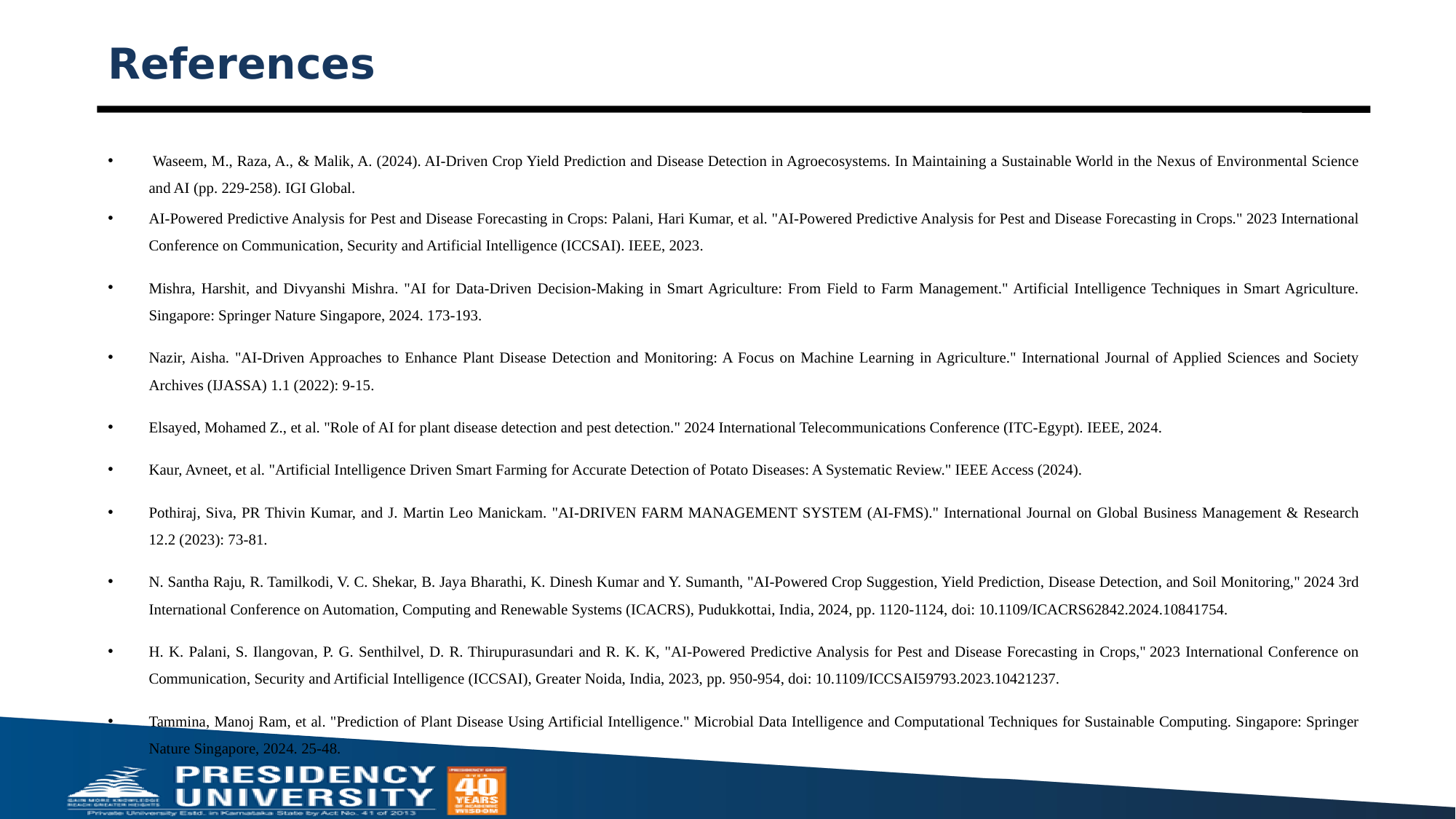

# References
 Waseem, M., Raza, A., & Malik, A. (2024). AI-Driven Crop Yield Prediction and Disease Detection in Agroecosystems. In Maintaining a Sustainable World in the Nexus of Environmental Science and AI (pp. 229-258). IGI Global.
AI-Powered Predictive Analysis for Pest and Disease Forecasting in Crops: Palani, Hari Kumar, et al. "AI-Powered Predictive Analysis for Pest and Disease Forecasting in Crops." 2023 International Conference on Communication, Security and Artificial Intelligence (ICCSAI). IEEE, 2023.
Mishra, Harshit, and Divyanshi Mishra. "AI for Data-Driven Decision-Making in Smart Agriculture: From Field to Farm Management." Artificial Intelligence Techniques in Smart Agriculture. Singapore: Springer Nature Singapore, 2024. 173-193.
Nazir, Aisha. "AI-Driven Approaches to Enhance Plant Disease Detection and Monitoring: A Focus on Machine Learning in Agriculture." International Journal of Applied Sciences and Society Archives (IJASSA) 1.1 (2022): 9-15.
Elsayed, Mohamed Z., et al. "Role of AI for plant disease detection and pest detection." 2024 International Telecommunications Conference (ITC-Egypt). IEEE, 2024.
Kaur, Avneet, et al. "Artificial Intelligence Driven Smart Farming for Accurate Detection of Potato Diseases: A Systematic Review." IEEE Access (2024).
Pothiraj, Siva, PR Thivin Kumar, and J. Martin Leo Manickam. "AI-DRIVEN FARM MANAGEMENT SYSTEM (AI-FMS)." International Journal on Global Business Management & Research 12.2 (2023): 73-81.
N. Santha Raju, R. Tamilkodi, V. C. Shekar, B. Jaya Bharathi, K. Dinesh Kumar and Y. Sumanth, "AI-Powered Crop Suggestion, Yield Prediction, Disease Detection, and Soil Monitoring," 2024 3rd International Conference on Automation, Computing and Renewable Systems (ICACRS), Pudukkottai, India, 2024, pp. 1120-1124, doi: 10.1109/ICACRS62842.2024.10841754.
H. K. Palani, S. Ilangovan, P. G. Senthilvel, D. R. Thirupurasundari and R. K. K, "AI-Powered Predictive Analysis for Pest and Disease Forecasting in Crops," 2023 International Conference on Communication, Security and Artificial Intelligence (ICCSAI), Greater Noida, India, 2023, pp. 950-954, doi: 10.1109/ICCSAI59793.2023.10421237.
Tammina, Manoj Ram, et al. "Prediction of Plant Disease Using Artificial Intelligence." Microbial Data Intelligence and Computational Techniques for Sustainable Computing. Singapore: Springer Nature Singapore, 2024. 25-48.